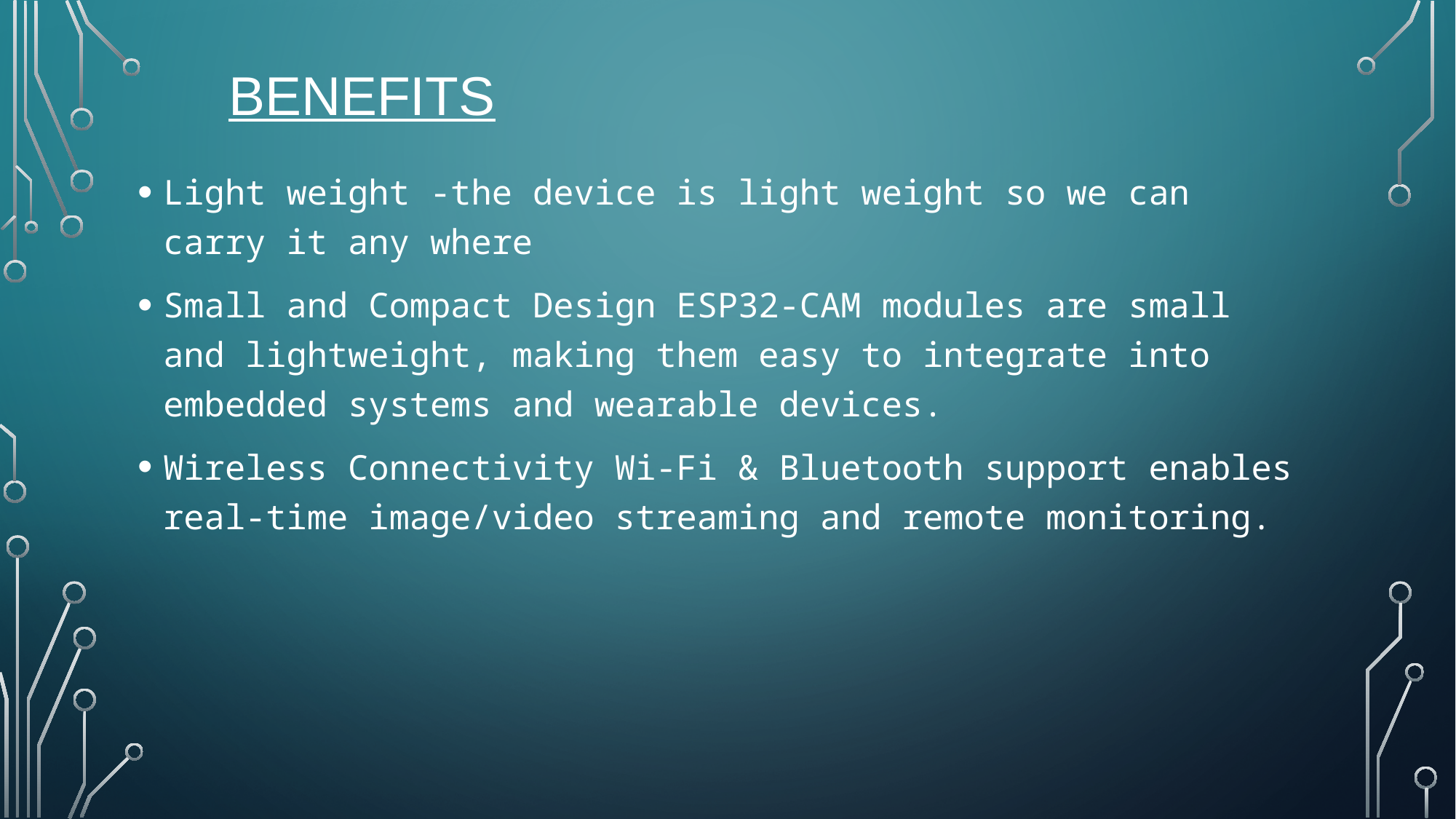

# BENEFITS
Light weight -the device is light weight so we can carry it any where
Small and Compact Design ESP32-CAM modules are small and lightweight, making them easy to integrate into embedded systems and wearable devices.
Wireless Connectivity Wi-Fi & Bluetooth support enables real-time image/video streaming and remote monitoring.